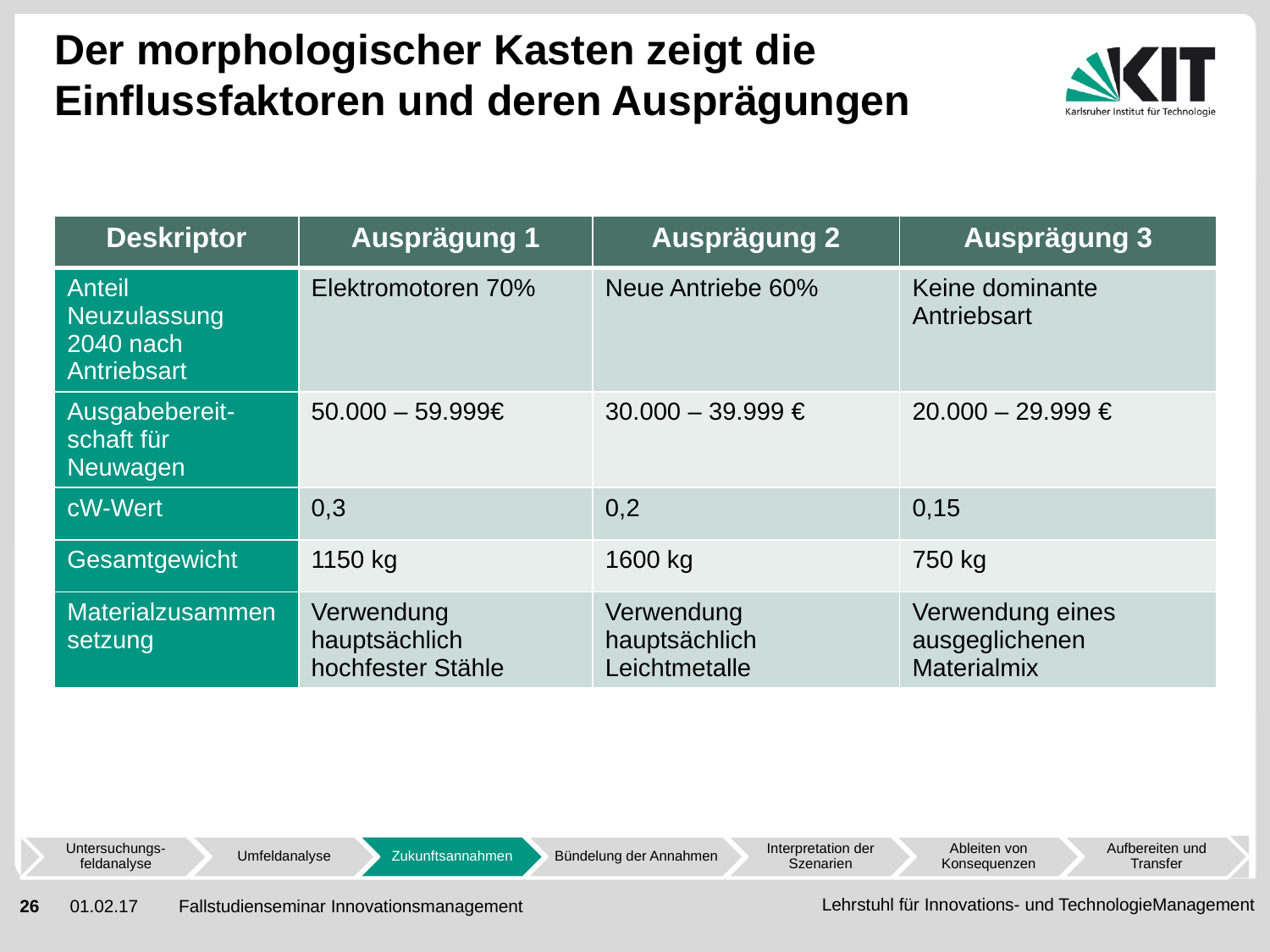

# Der morphologischer Kasten zeigt die Einflussfaktoren und deren Ausprägungen
| Deskriptor | Ausprägung 1 | Ausprägung 2 | Ausprägung 3 |
| --- | --- | --- | --- |
| Anteil Neuzulassung 2040 nach Antriebsart | Elektromotoren 70% | Neue Antriebe 60% | Keine dominante Antriebsart |
| Ausgabebereit-schaft für Neuwagen | 50.000 – 59.999€ | 30.000 – 39.999 € | 20.000 – 29.999 € |
| cW-Wert | 0,3 | 0,2 | 0,15 |
| Gesamtgewicht | 1150 kg | 1600 kg | 750 kg |
| Materialzusammensetzung | Verwendung hauptsächlich hochfester Stähle | Verwendung hauptsächlich Leichtmetalle | Verwendung eines ausgeglichenen Materialmix |
Untersuchungs-feldanalyse
Umfeldanalyse
Zukunftsannahmen
Bündelung der Annahmen
Interpretation der Szenarien
Ableiten von Konsequenzen
Aufbereiten und Transfer
Fallstudienseminar Innovationsmanagement